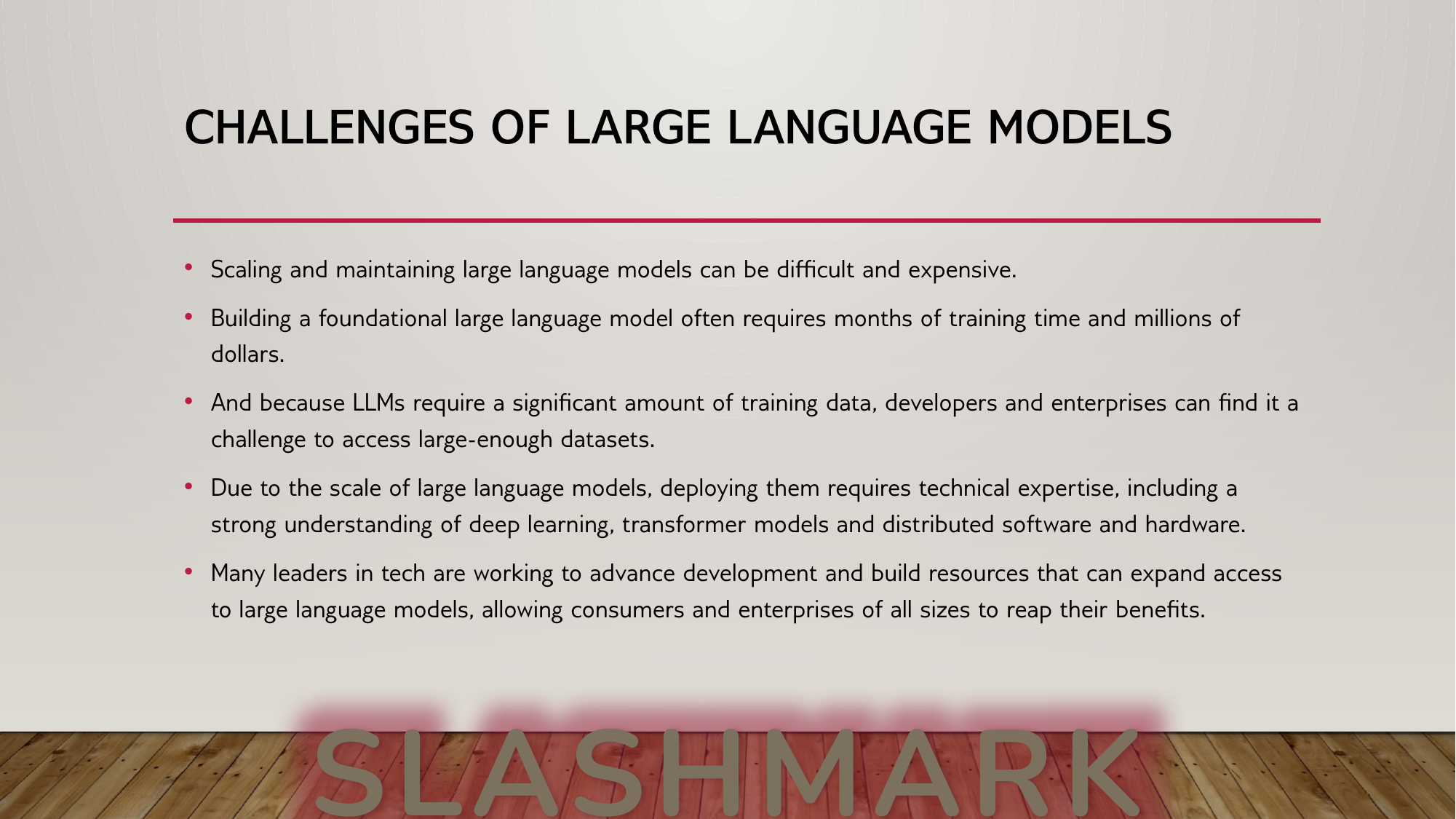

# Challenges of Large Language Models
Scaling and maintaining large language models can be difficult and expensive.
Building a foundational large language model often requires months of training time and millions of dollars.
And because LLMs require a significant amount of training data, developers and enterprises can find it a challenge to access large-enough datasets.
Due to the scale of large language models, deploying them requires technical expertise, including a strong understanding of deep learning, transformer models and distributed software and hardware.
Many leaders in tech are working to advance development and build resources that can expand access to large language models, allowing consumers and enterprises of all sizes to reap their benefits.
SLASHMARK